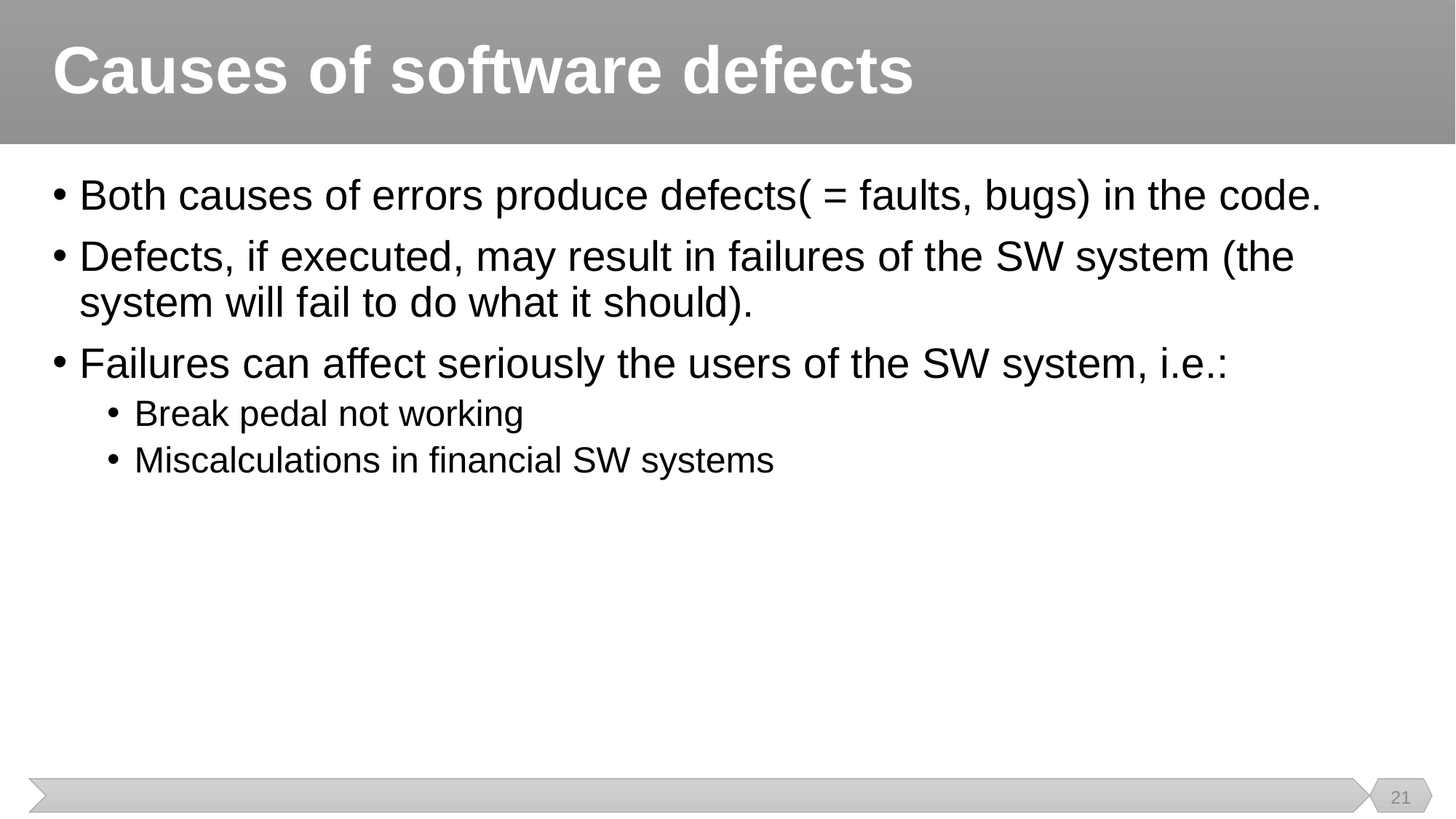

# Causes of software defects
Both causes of errors produce defects( = faults, bugs) in the code.
Defects, if executed, may result in failures of the SW system (the system will fail to do what it should).
Failures can affect seriously the users of the SW system, i.e.:
Break pedal not working
Miscalculations in financial SW systems

21